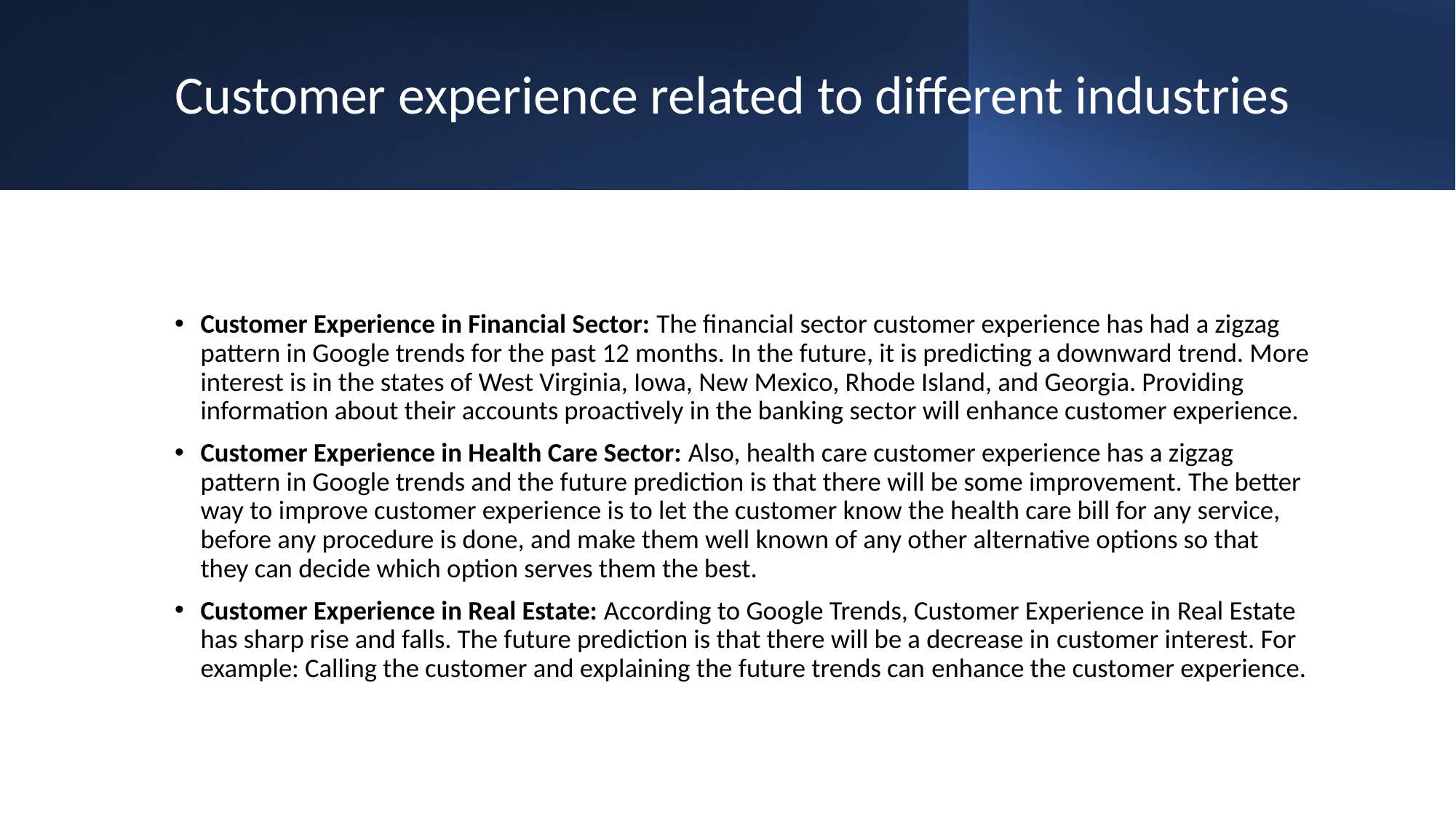

# Customer experience related to different industries
Customer Experience in Financial Sector: The financial sector customer experience has had a zigzag pattern in Google trends for the past 12 months. In the future, it is predicting a downward trend. More interest is in the states of West Virginia, Iowa, New Mexico, Rhode Island, and Georgia. Providing information about their accounts proactively in the banking sector will enhance customer experience.
Customer Experience in Health Care Sector: Also, health care customer experience has a zigzag pattern in Google trends and the future prediction is that there will be some improvement. The better way to improve customer experience is to let the customer know the health care bill for any service, before any procedure is done, and make them well known of any other alternative options so that they can decide which option serves them the best.
Customer Experience in Real Estate: According to Google Trends, Customer Experience in Real Estate has sharp rise and falls. The future prediction is that there will be a decrease in customer interest. For example: Calling the customer and explaining the future trends can enhance the customer experience.